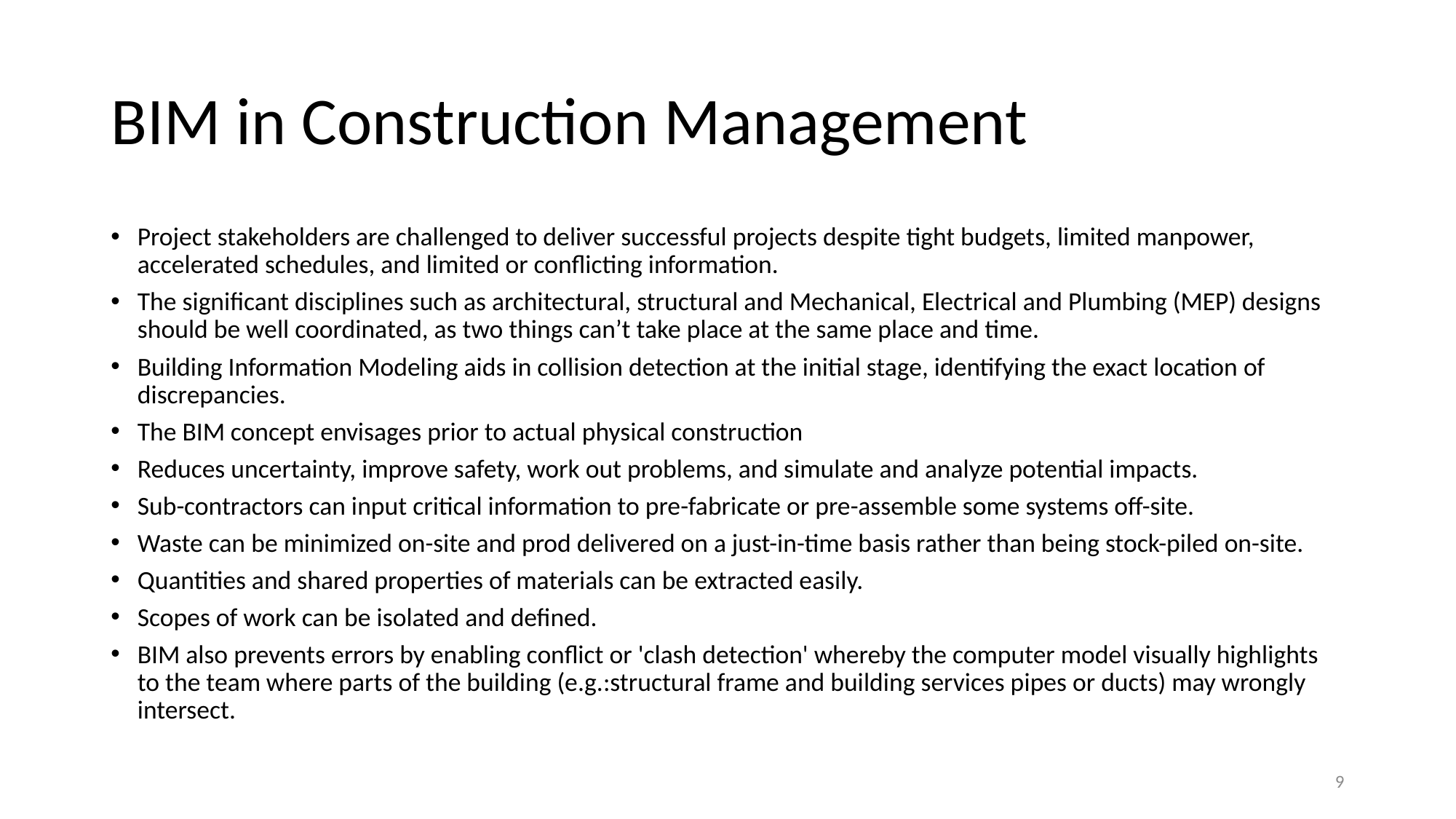

# BIM in Construction Management
Project stakeholders are challenged to deliver successful projects despite tight budgets, limited manpower, accelerated schedules, and limited or conflicting information.
The significant disciplines such as architectural, structural and Mechanical, Electrical and Plumbing (MEP) designs should be well coordinated, as two things can’t take place at the same place and time.
Building Information Modeling aids in collision detection at the initial stage, identifying the exact location of discrepancies.
The BIM concept envisages prior to actual physical construction
Reduces uncertainty, improve safety, work out problems, and simulate and analyze potential impacts.
Sub-contractors can input critical information to pre-fabricate or pre-assemble some systems off-site.
Waste can be minimized on-site and prod delivered on a just-in-time basis rather than being stock-piled on-site.
Quantities and shared properties of materials can be extracted easily.
Scopes of work can be isolated and defined.
BIM also prevents errors by enabling conflict or 'clash detection' whereby the computer model visually highlights to the team where parts of the building (e.g.:structural frame and building services pipes or ducts) may wrongly intersect.

9